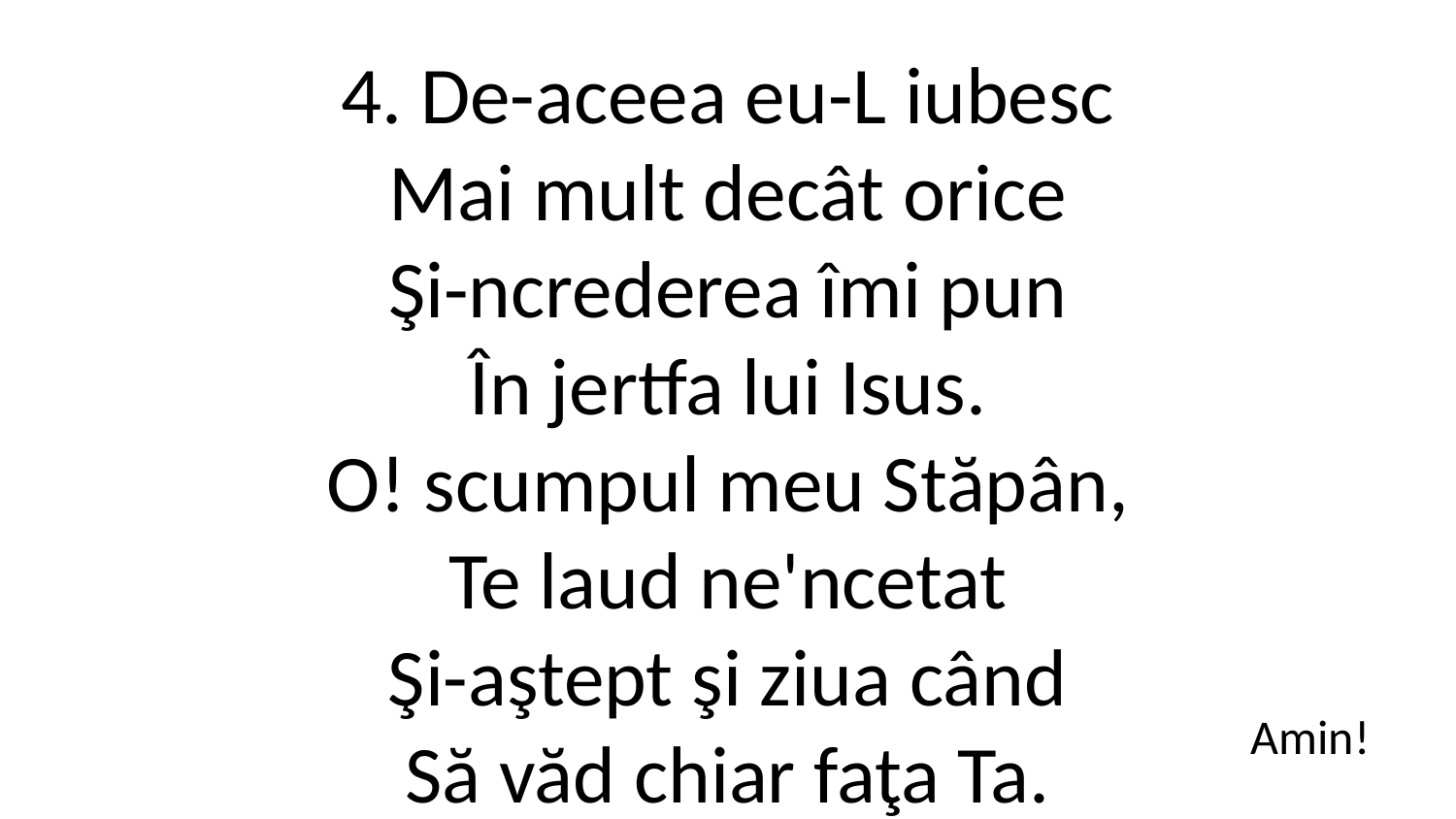

4. De-aceea eu-L iubesc
Mai mult decât orice
Şi-ncrederea îmi pun
În jertfa lui Isus.
O! scumpul meu Stăpân,
Te laud ne'ncetat
Şi-aştept şi ziua când
Să văd chiar faţa Ta.

Amin!